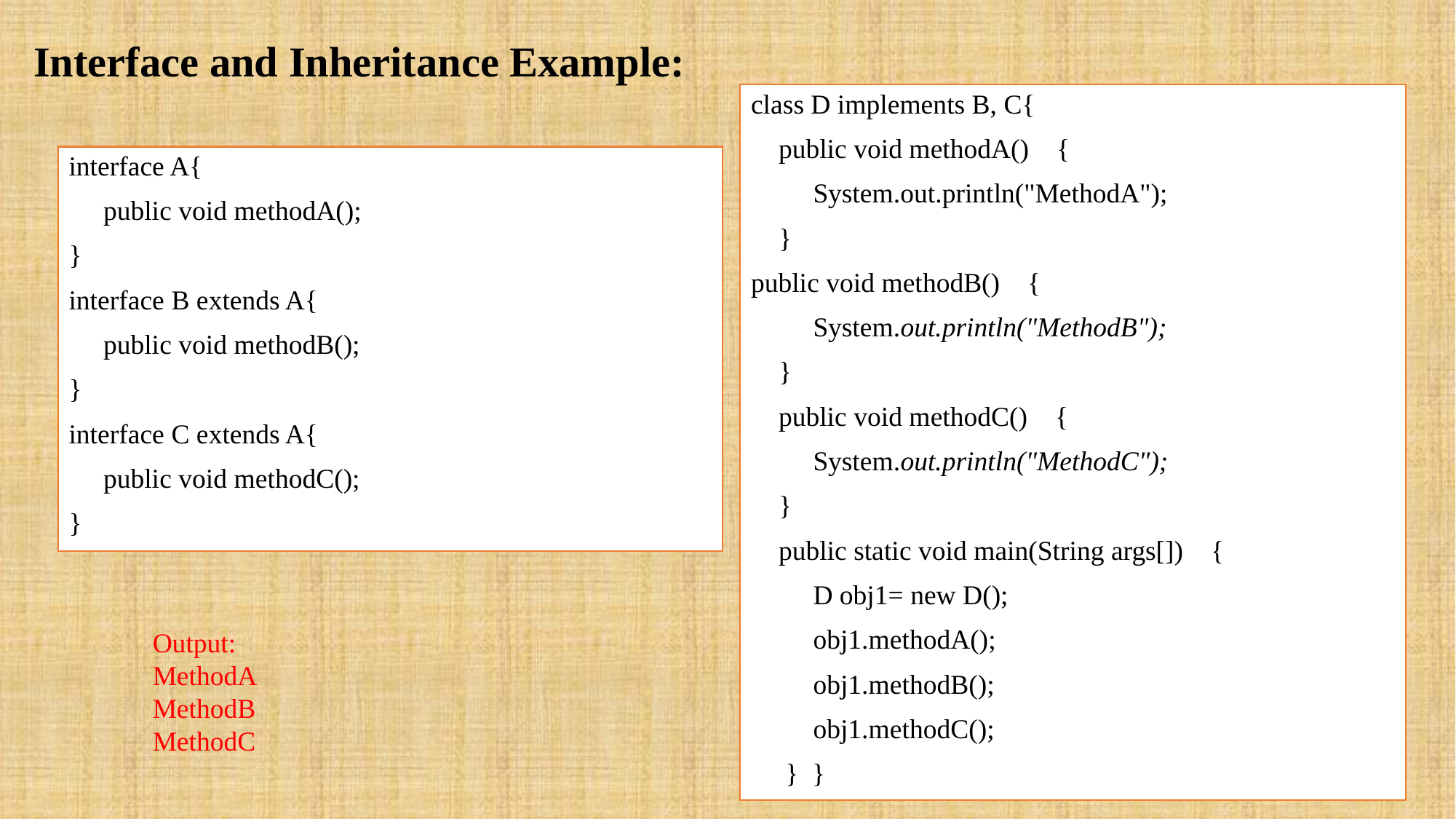

# Interface and Inheritance Example:
class D implements B, C{
    public void methodA()    {
         System.out.println("MethodA");
    }
public void methodB()    {
         System.out.println("MethodB");
    }
    public void methodC()    {
         System.out.println("MethodC");
    }
    public static void main(String args[])    {
         D obj1= new D();
         obj1.methodA();
         obj1.methodB();
         obj1.methodC();
     }  }
interface A{
     public void methodA();
}
interface B extends A{
     public void methodB();
}
interface C extends A{
     public void methodC();
}

Output:
MethodA
MethodB
MethodC